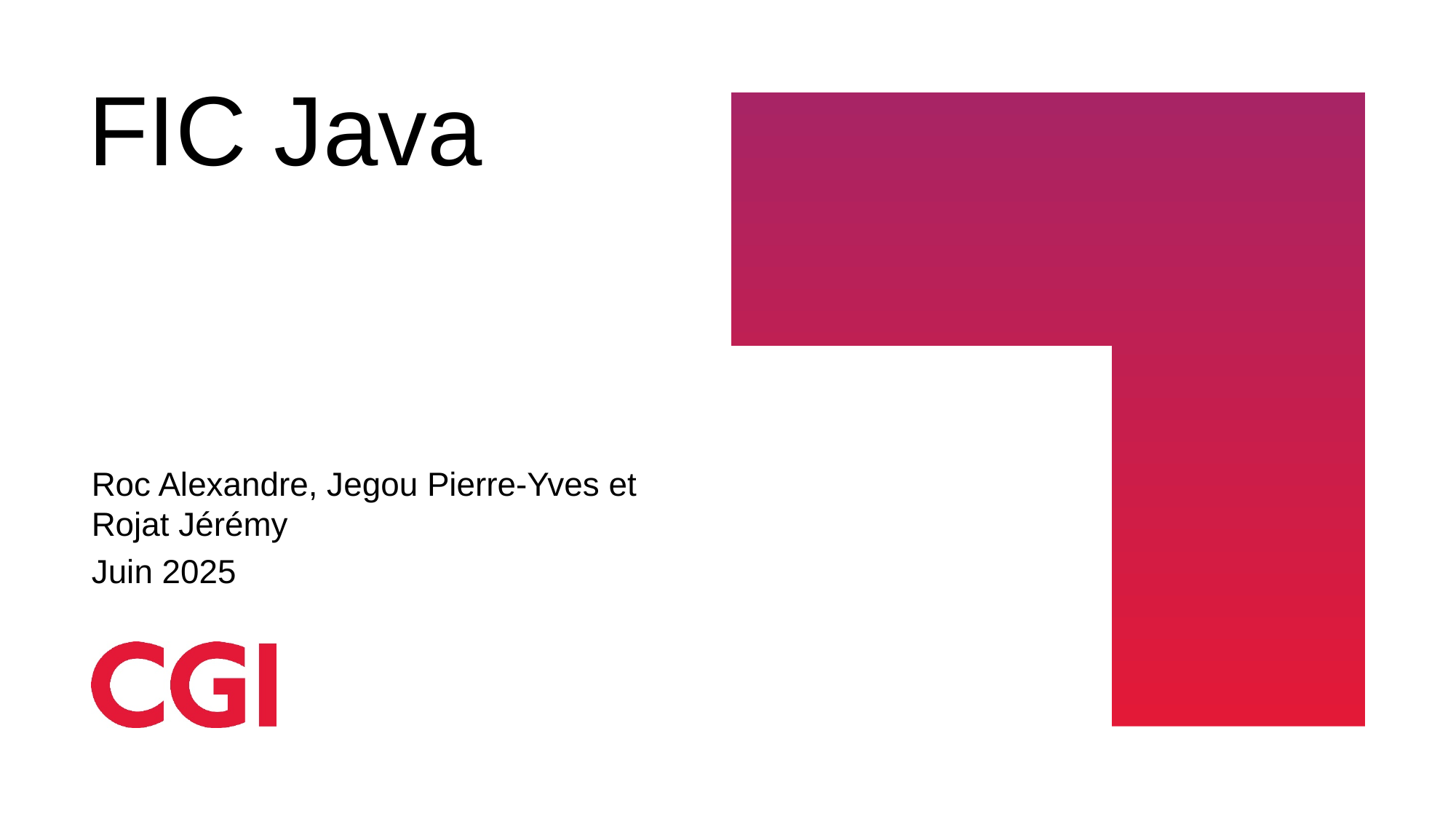

FIC Java

Roc Alexandre, Jegou Pierre-Yves et Rojat Jérémy
Juin 2025